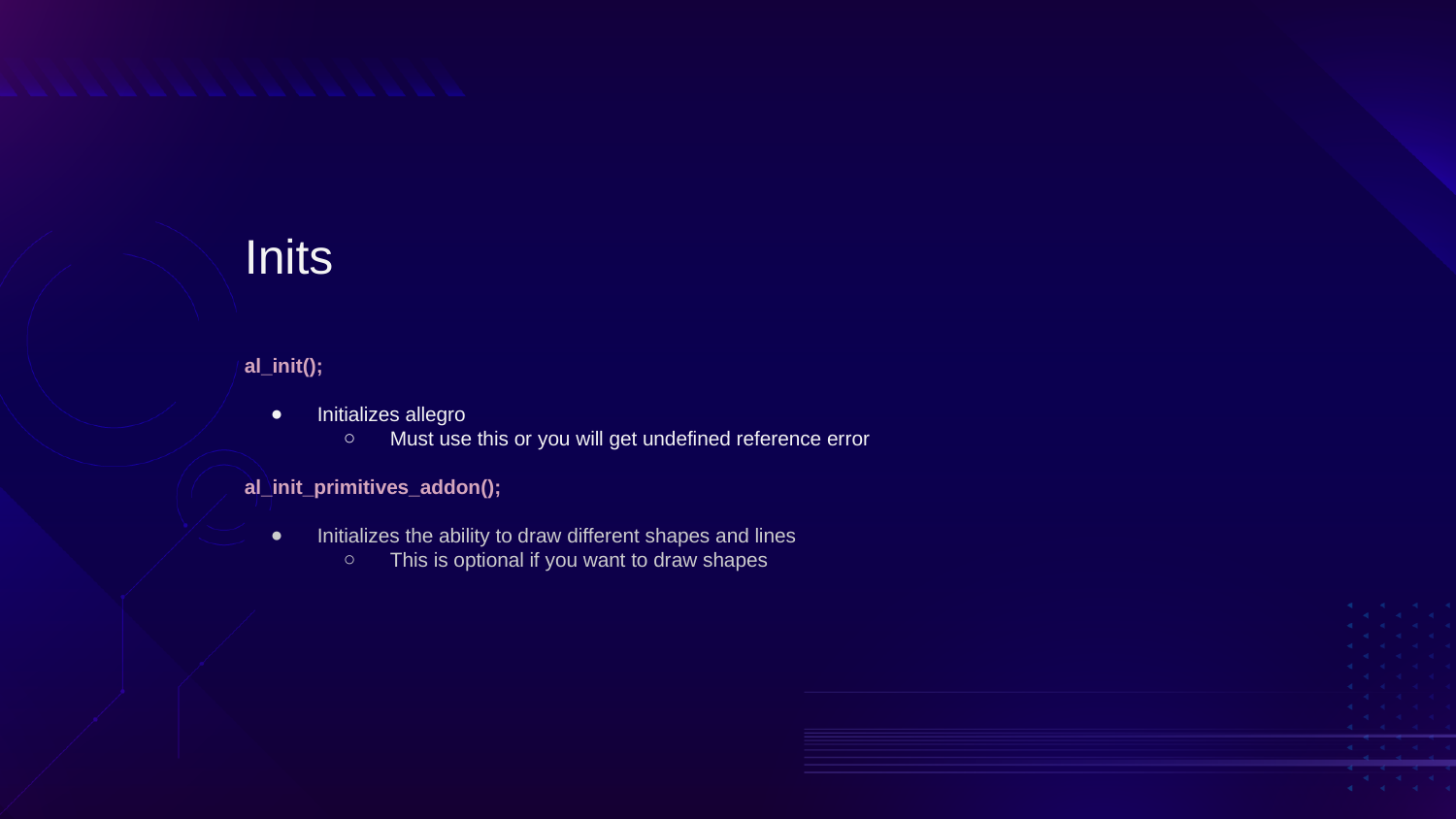

# Inits
al_init();

Initializes allegro
Must use this or you will get undefined reference error

al_init_primitives_addon();

Initializes the ability to draw different shapes and lines
This is optional if you want to draw shapes